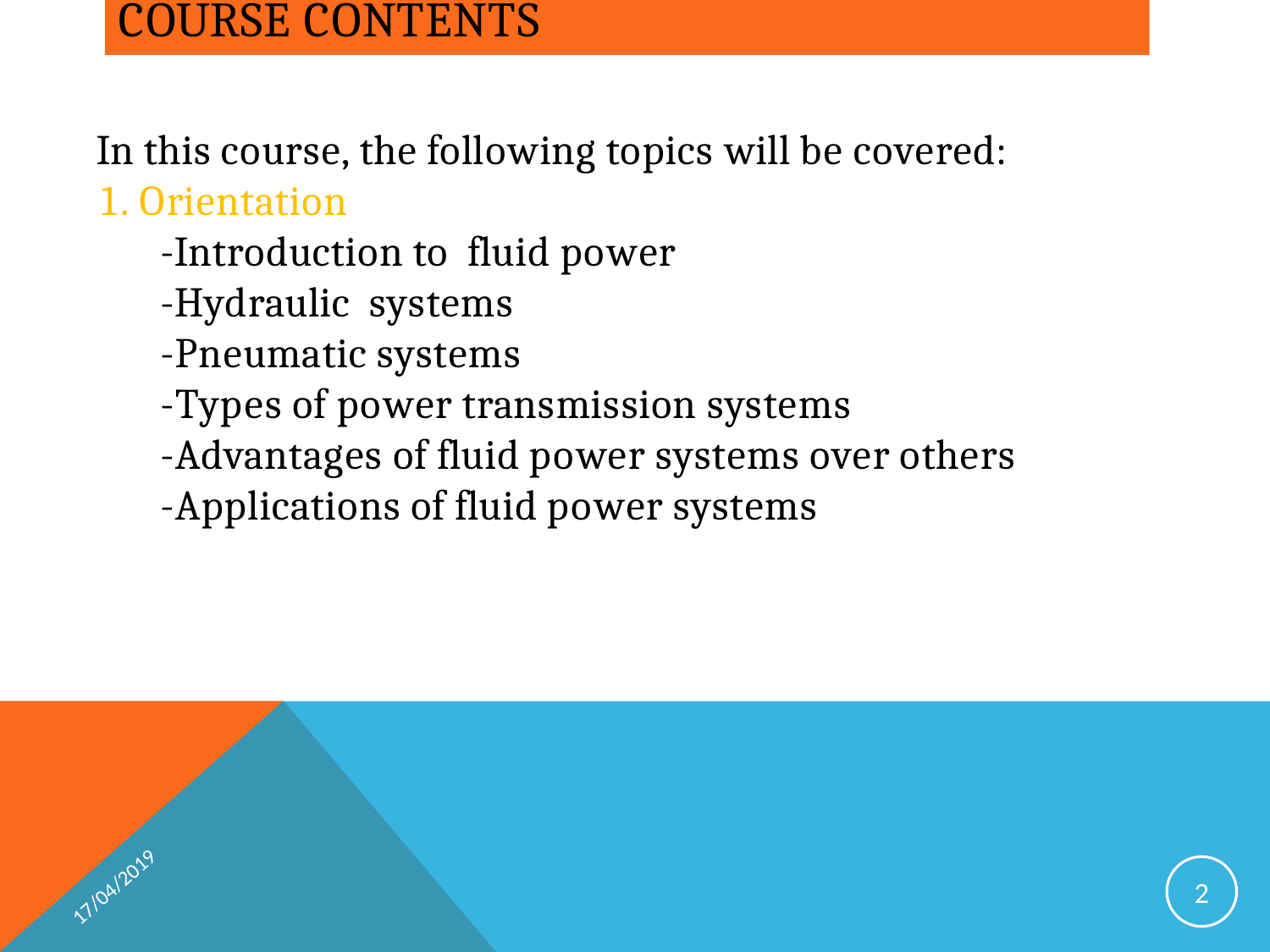

# COURSE CONTENTS
In this course, the following topics will be covered:
1. Orientation
-Introduction to  fluid power
-Hydraulic  systems
-Pneumatic systems
-Types of power transmission systems
-Advantages of fluid power systems over others
-Applications of fluid power systems

17/04/2019
2